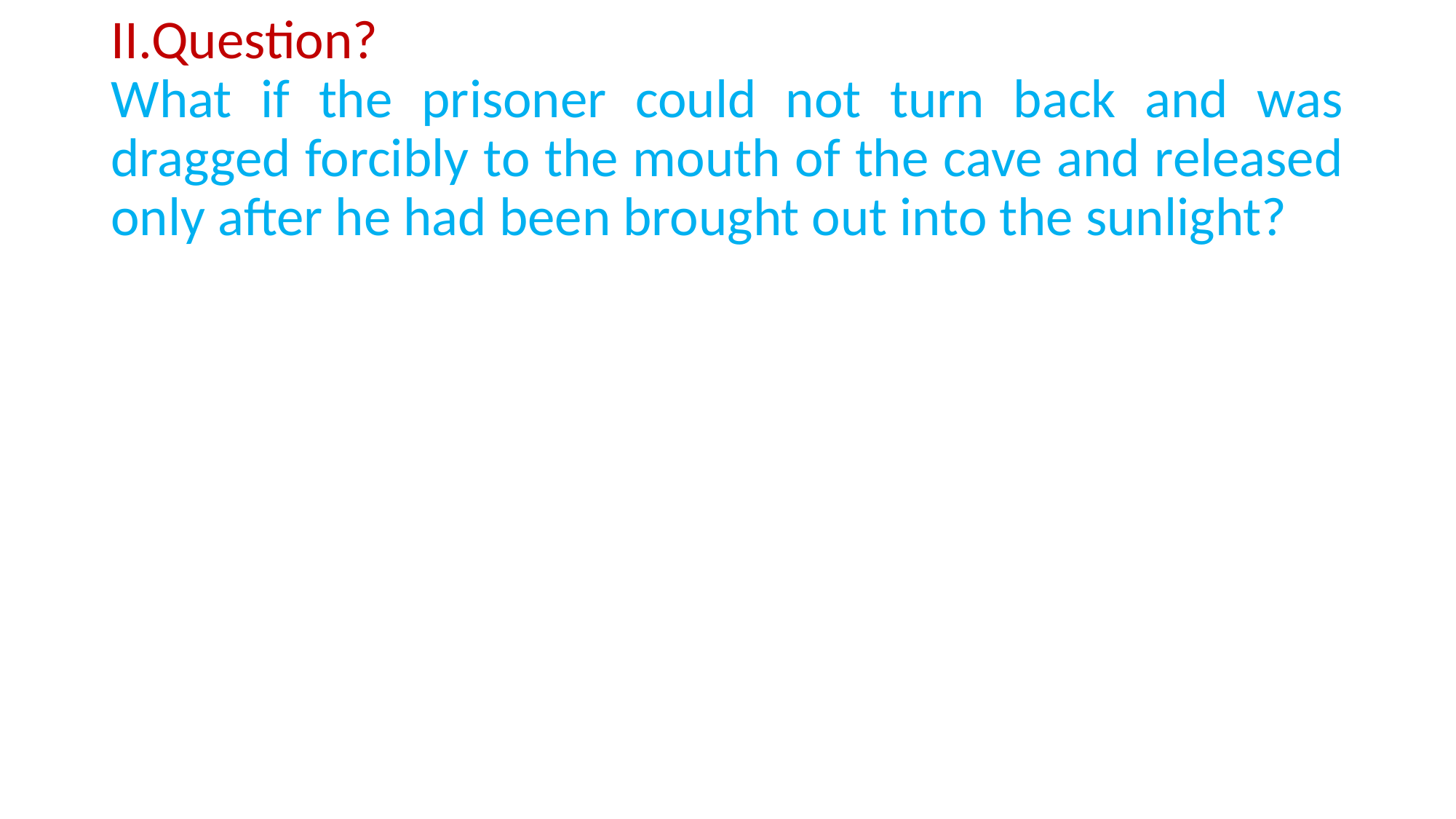

# II.Question? What if the prisoner could not turn back and was dragged forcibly to the mouth of the cave and released only after he had been brought out into the sunlight?